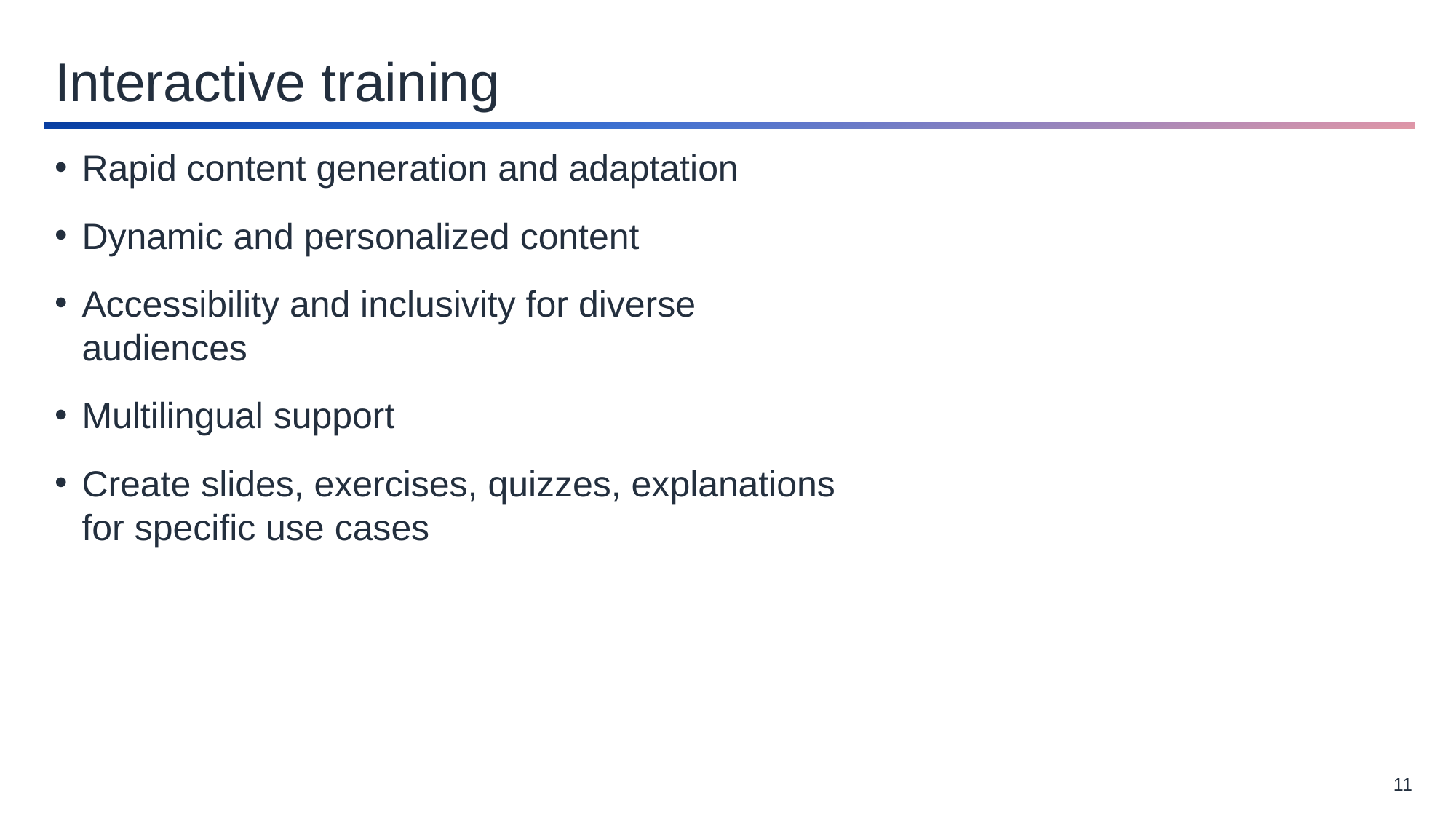

Interactive training
Rapid content generation and adaptation
Dynamic and personalized content
Accessibility and inclusivity for diverse audiences
Multilingual support
Create slides, exercises, quizzes, explanations for specific use cases
11